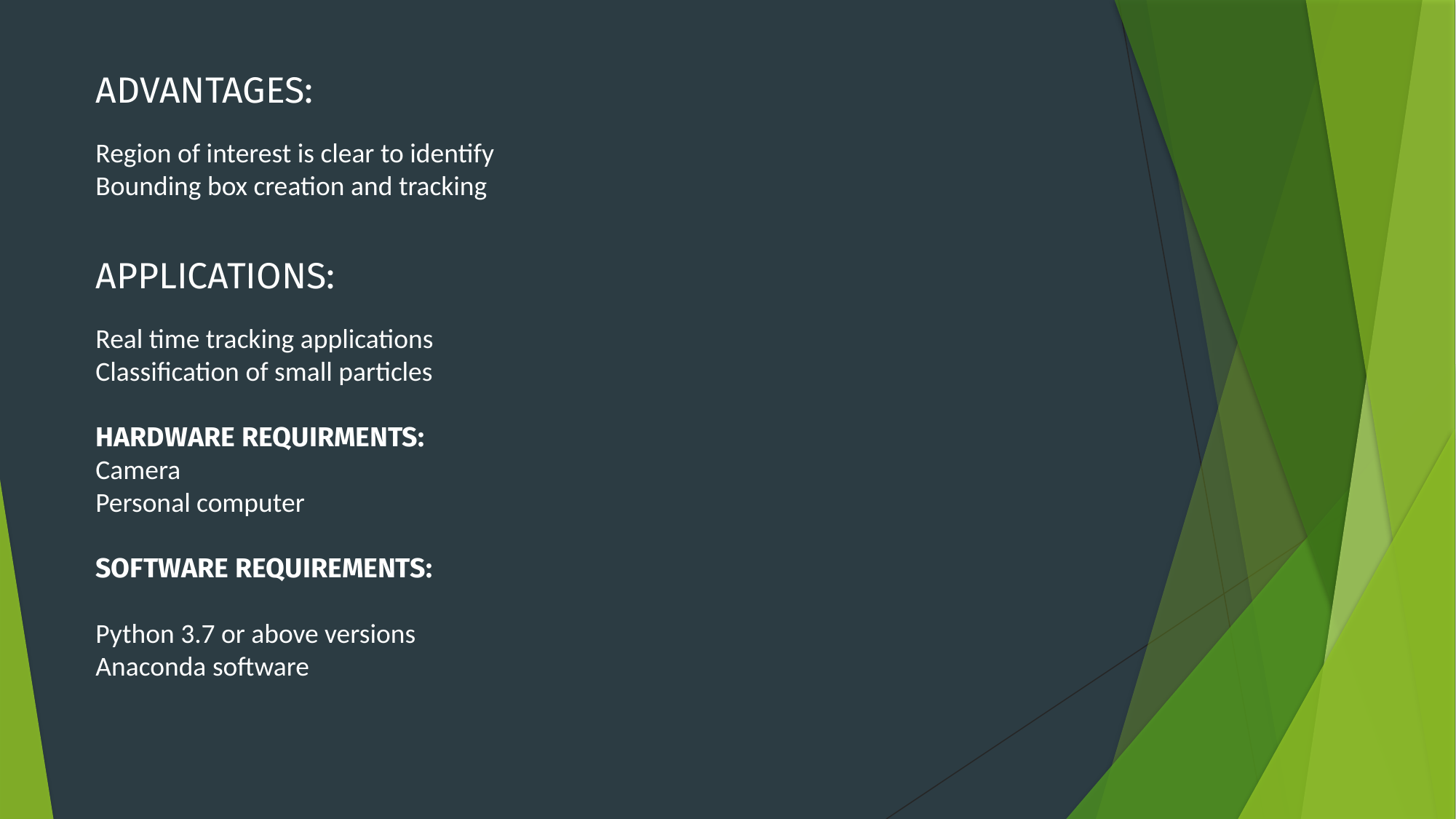

# ADVANTAGES: Region of interest is clear to identify Bounding box creation and tracking APPLICATIONS: Real time tracking applications Classification of small particles HARDWARE REQUIRMENTS: Camera Personal computer SOFTWARE REQUIREMENTS: Python 3.7 or above versions Anaconda software